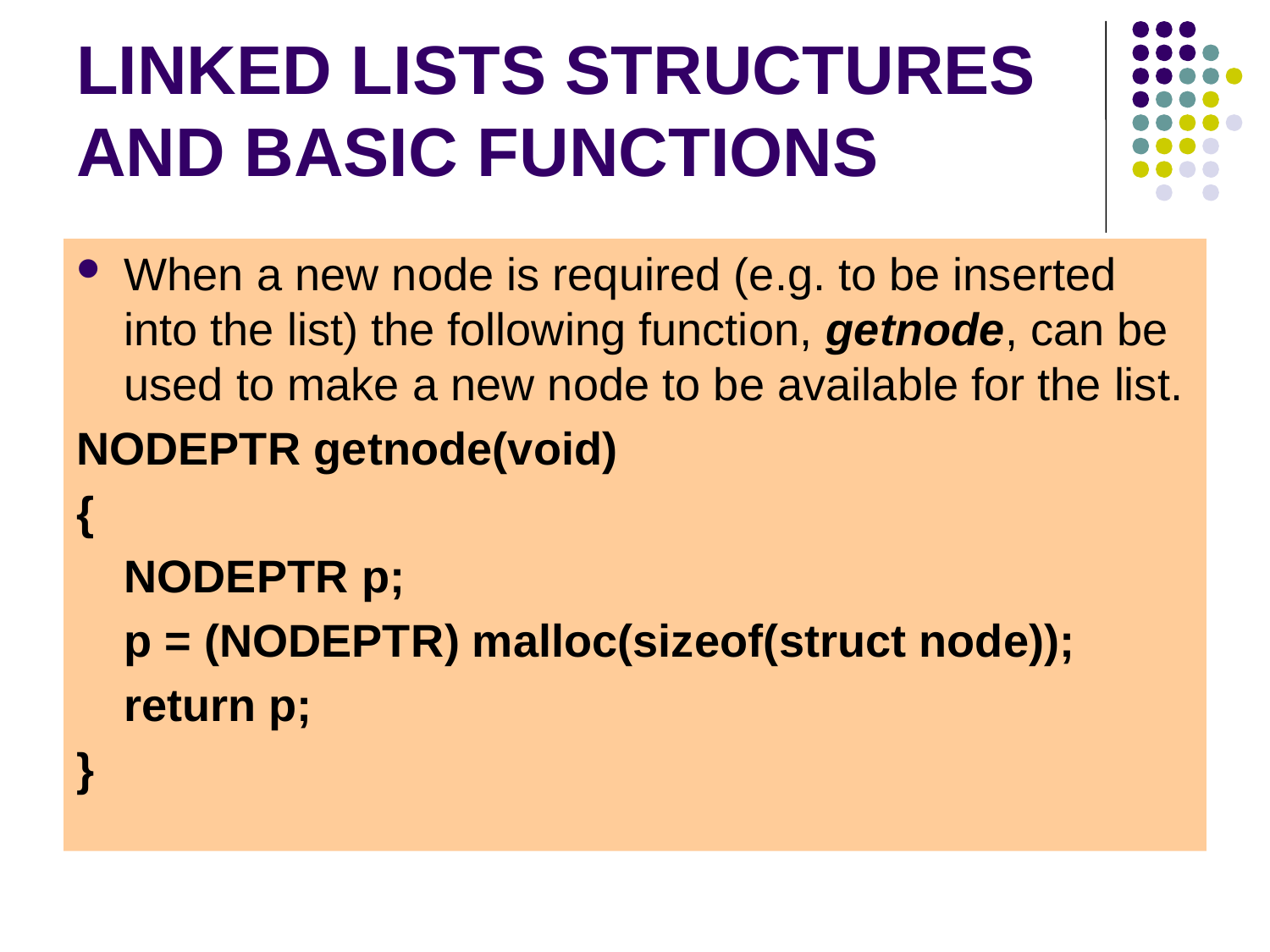

# LINKED LISTS STRUCTURES AND BASIC FUNCTIONS
When a new node is required (e.g. to be inserted into the list) the following function, getnode, can be used to make a new node to be available for the list.
NODEPTR getnode(void)
{
	NODEPTR p;
	p = (NODEPTR) malloc(sizeof(struct node));
	return p;
}